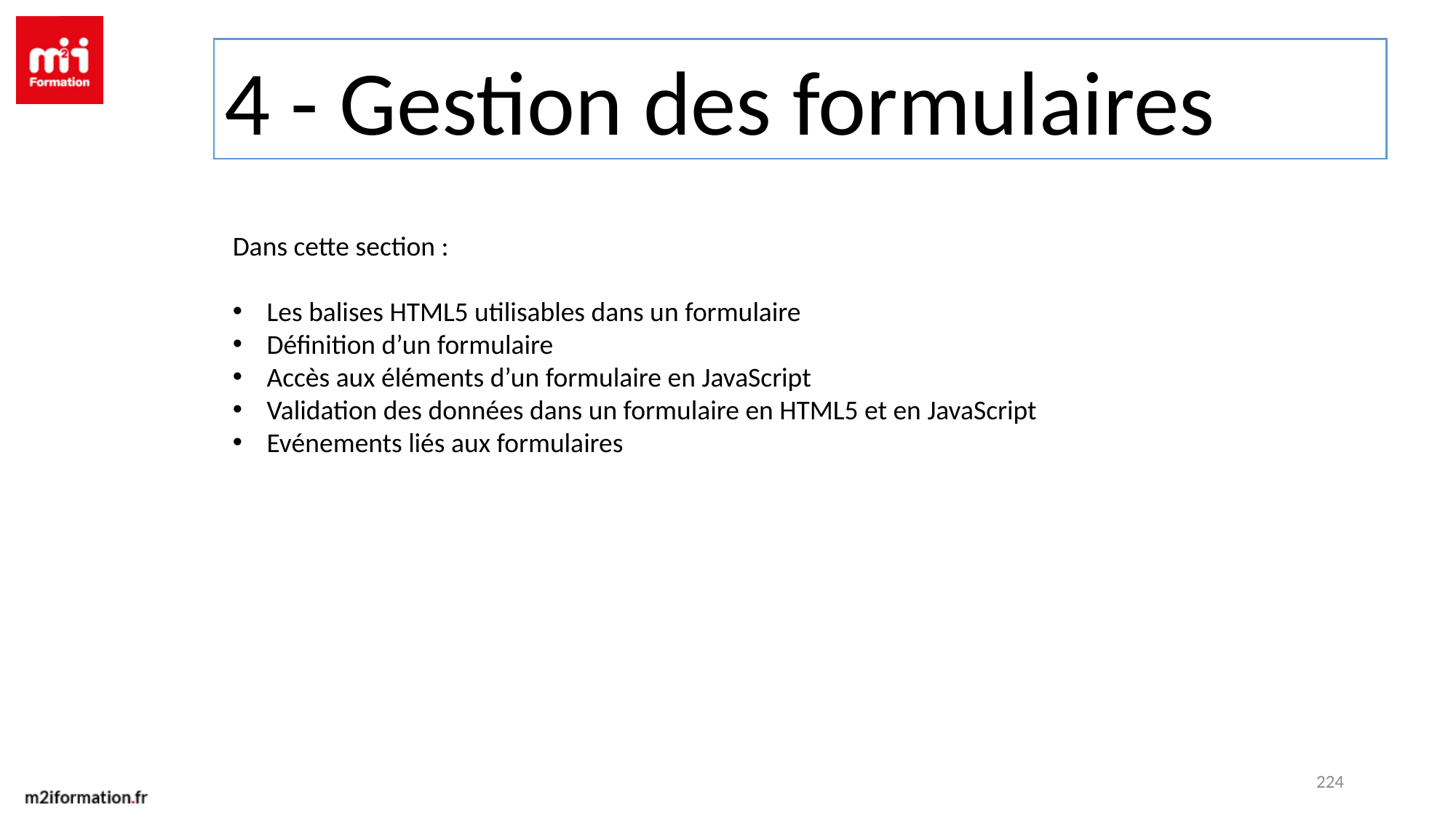

4 - Gestion des formulaires
Dans cette section :

Les balises HTML5 utilisables dans un formulaire
Définition d’un formulaire
Accès aux éléments d’un formulaire en JavaScript
Validation des données dans un formulaire en HTML5 et en JavaScript
Evénements liés aux formulaires
224